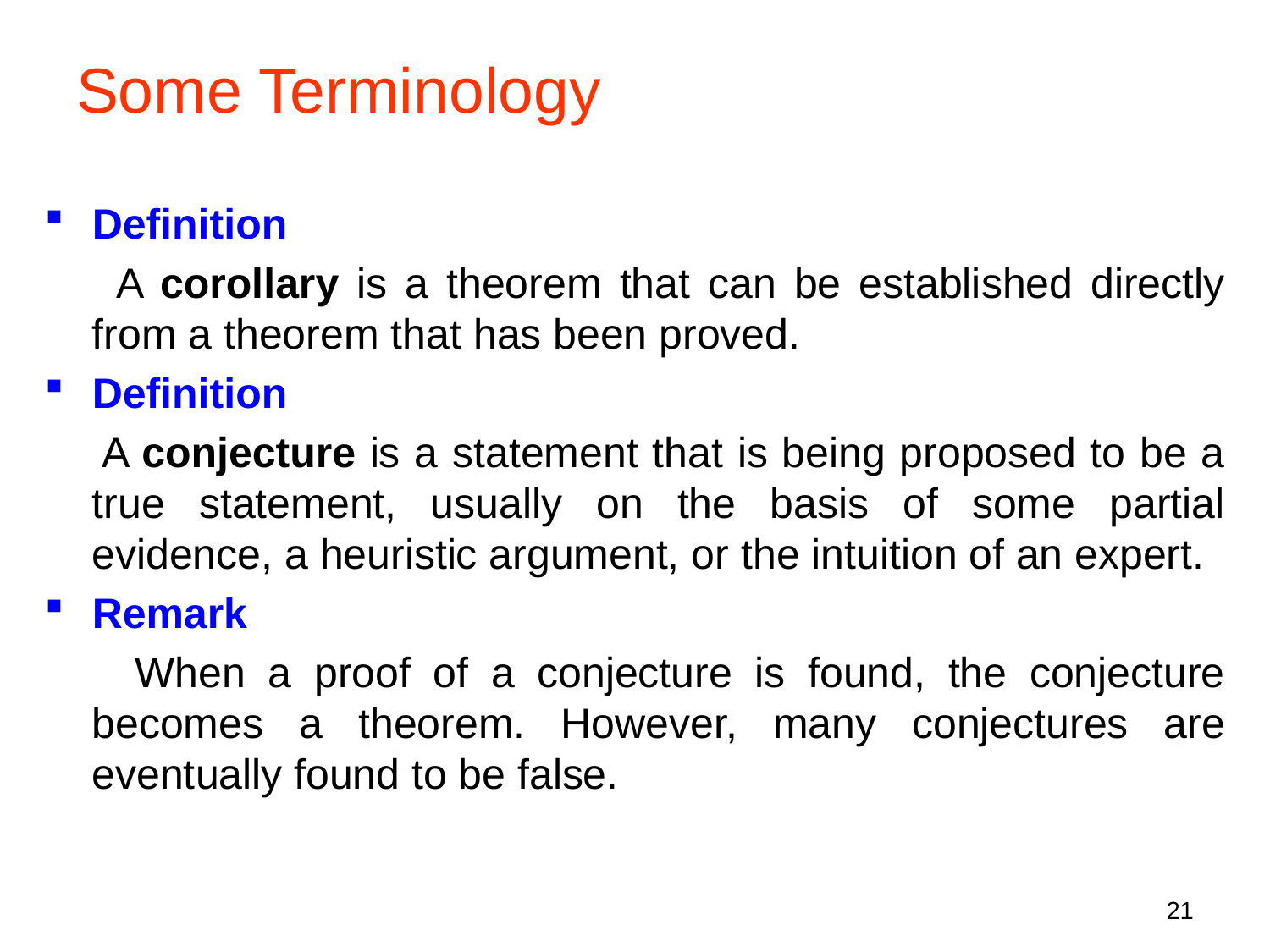

# Some Terminology
Definition
    A corollary is a theorem that can be established directly from a theorem that has been proved.
Definition
    A conjecture is a statement that is being proposed to be a true statement, usually on the basis of some partial evidence, a heuristic argument, or the intuition of an expert.
Remark
    When a proof of a conjecture is found, the conjecture becomes a theorem. However, many conjectures are eventually found to be false.

21